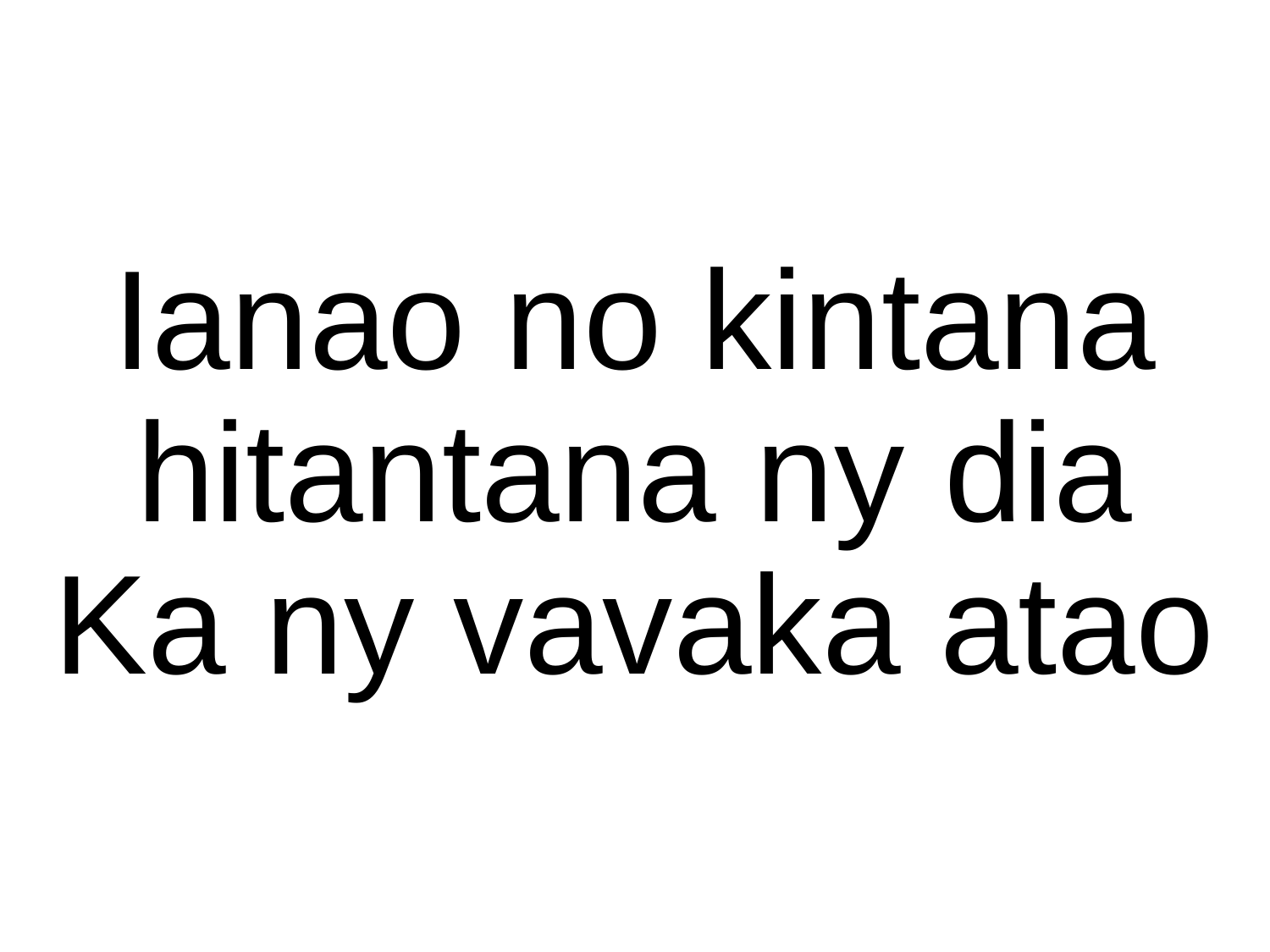

Ianao no kintana hitantana ny dia
Ka ny vavaka atao